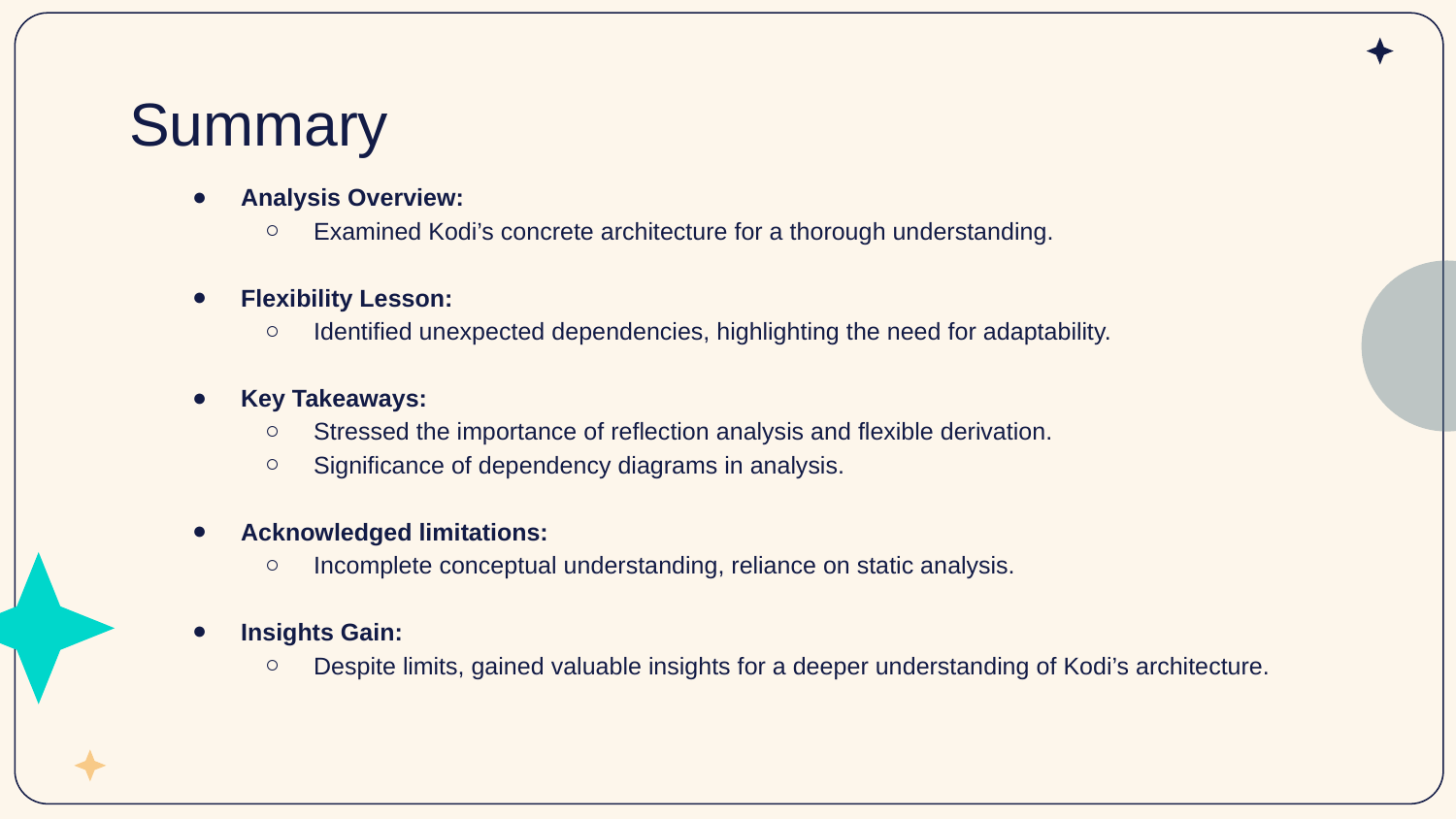

# Summary
Analysis Overview:
Examined Kodi’s concrete architecture for a thorough understanding.

Flexibility Lesson:
Identified unexpected dependencies, highlighting the need for adaptability.

Key Takeaways:
Stressed the importance of reflection analysis and flexible derivation.
Significance of dependency diagrams in analysis.

Acknowledged limitations:
Incomplete conceptual understanding, reliance on static analysis.

Insights Gain:
Despite limits, gained valuable insights for a deeper understanding of Kodi’s architecture.